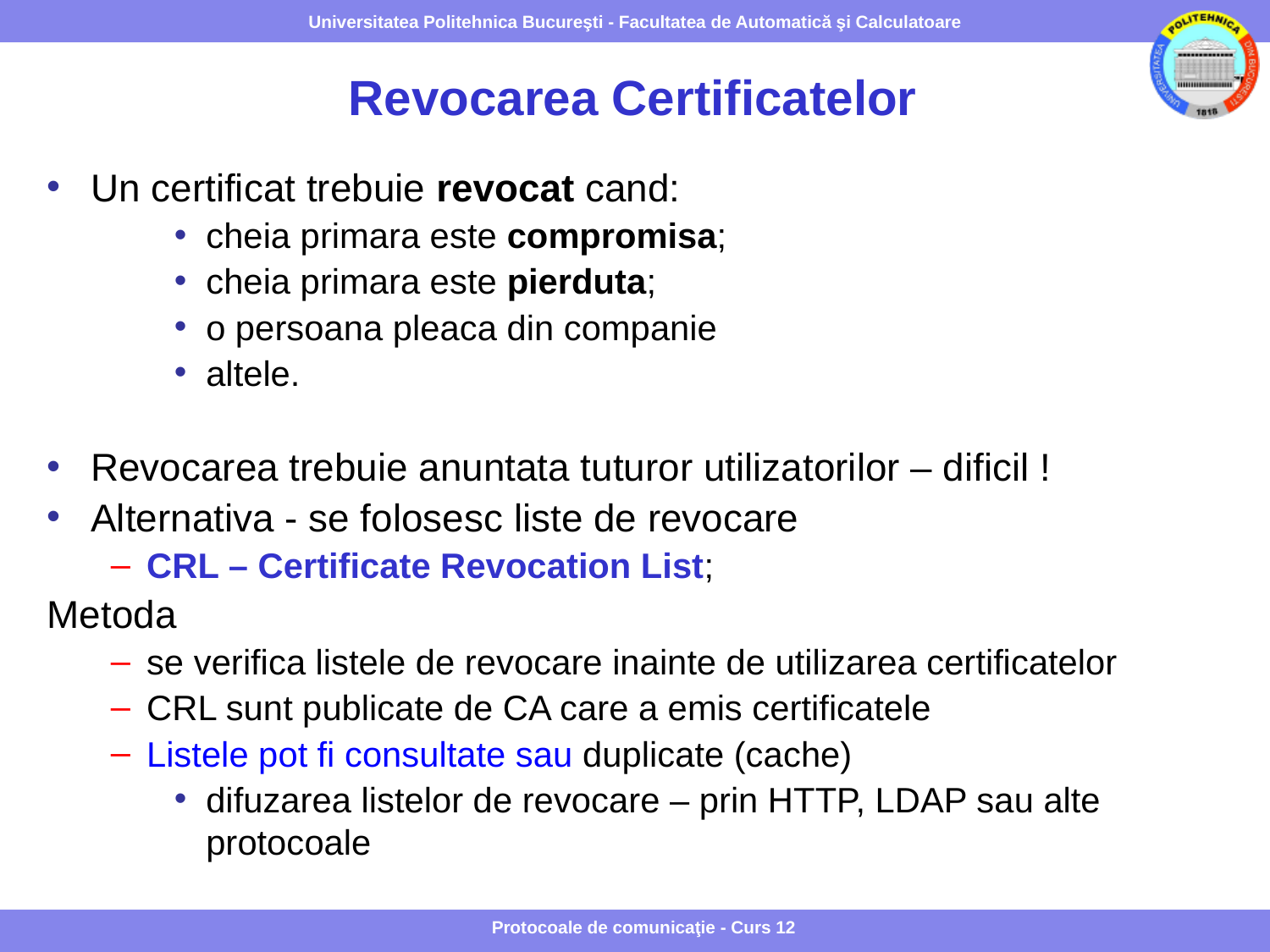

# Revocarea Certificatelor
Un certificat trebuie revocat cand:
cheia primara este compromisa;
cheia primara este pierduta;
o persoana pleaca din companie
altele.

Revocarea trebuie anuntata tuturor utilizatorilor – dificil !
Alternativa - se folosesc liste de revocare
CRL – Certificate Revocation List;
Metoda
se verifica listele de revocare inainte de utilizarea certificatelor
CRL sunt publicate de CA care a emis certificatele
Listele pot fi consultate sau duplicate (cache)
difuzarea listelor de revocare – prin HTTP, LDAP sau alte protocoale
Protocoale de comunicaţie - Curs 12